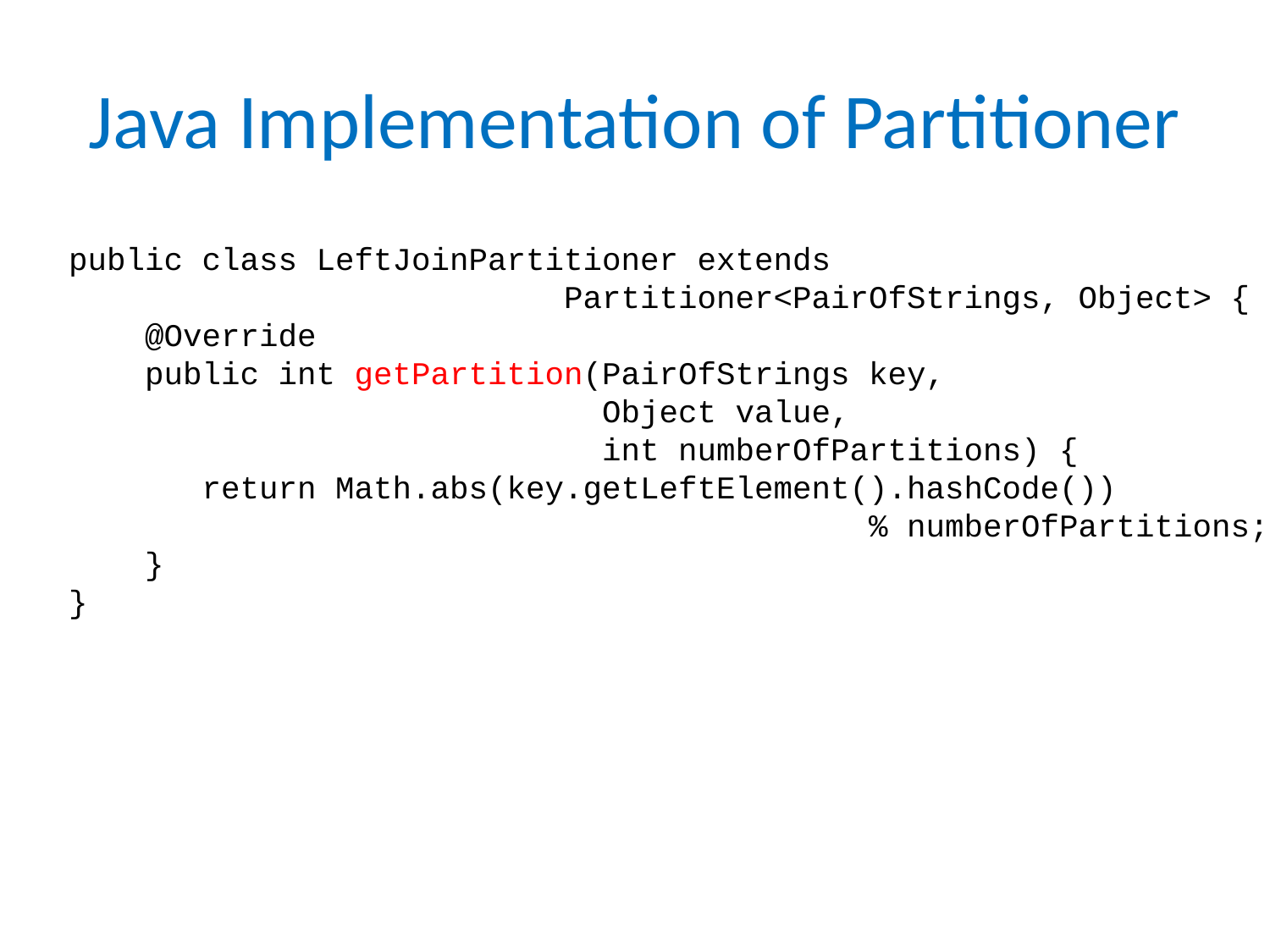

# Java Implementation of Partitioner
public class LeftJoinPartitioner extends
                          Partitioner<PairOfStrings, Object> {
    @Override
    public int getPartition(PairOfStrings key,
                            Object value,
                            int numberOfPartitions) {
       return Math.abs(key.getLeftElement().hashCode())
                                          % numberOfPartitions;
    }
}